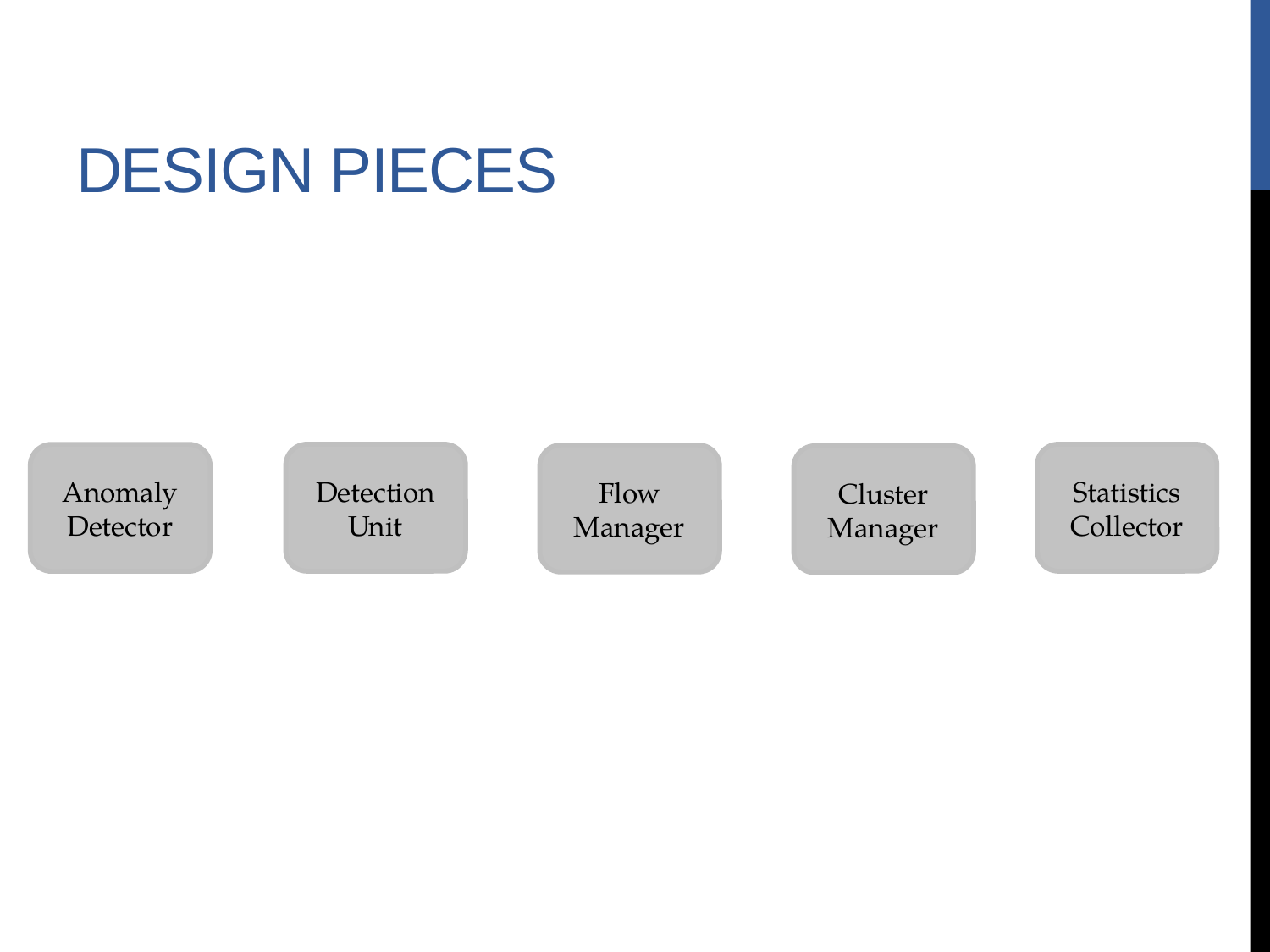

# Design pieces
Detection Unit
Statistics Collector
Anomaly Detector
Flow Manager
Cluster Manager